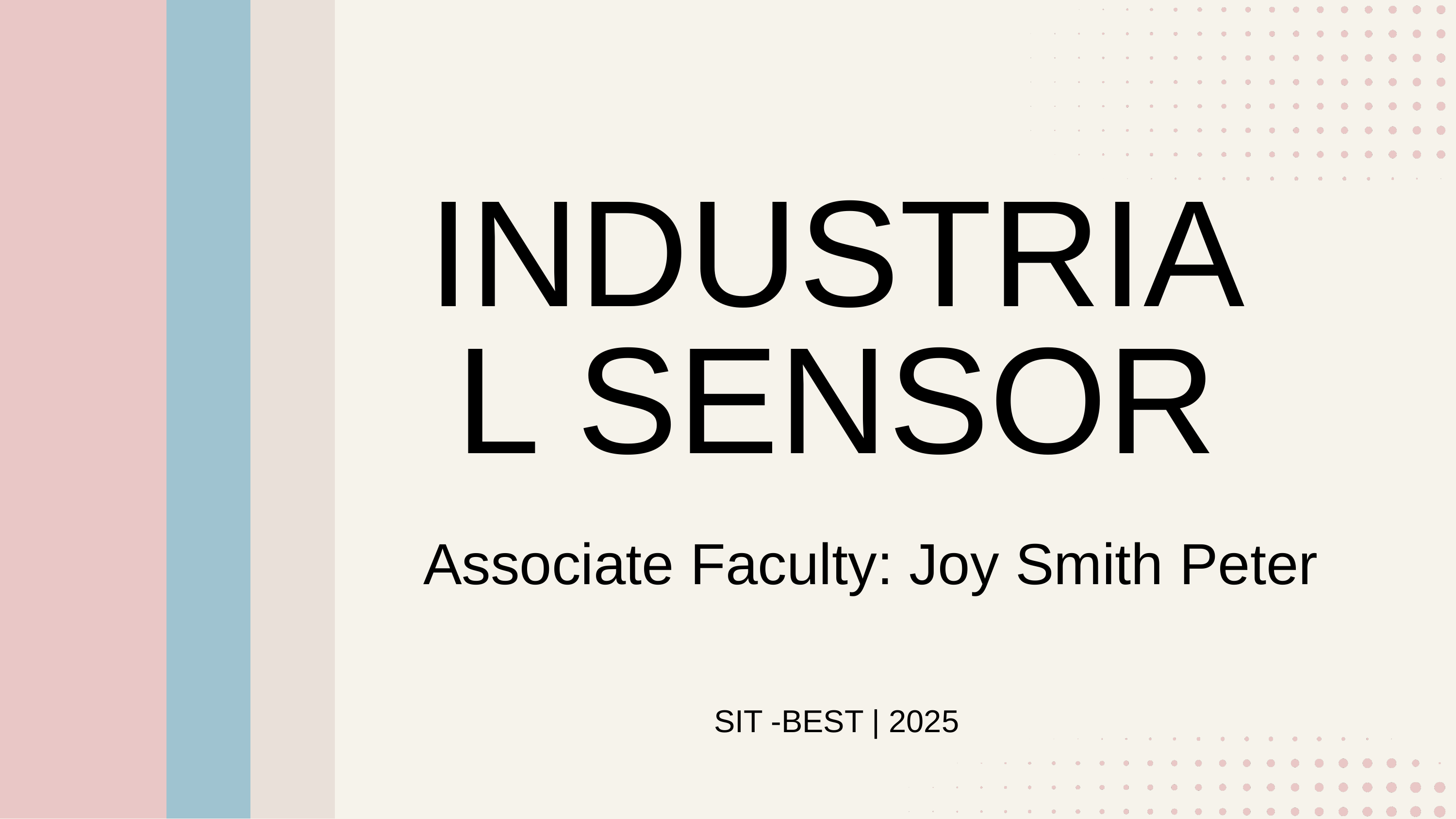

INDUSTRIAL SENSOR
Associate Faculty: Joy Smith Peter
SIT -BEST | 2025